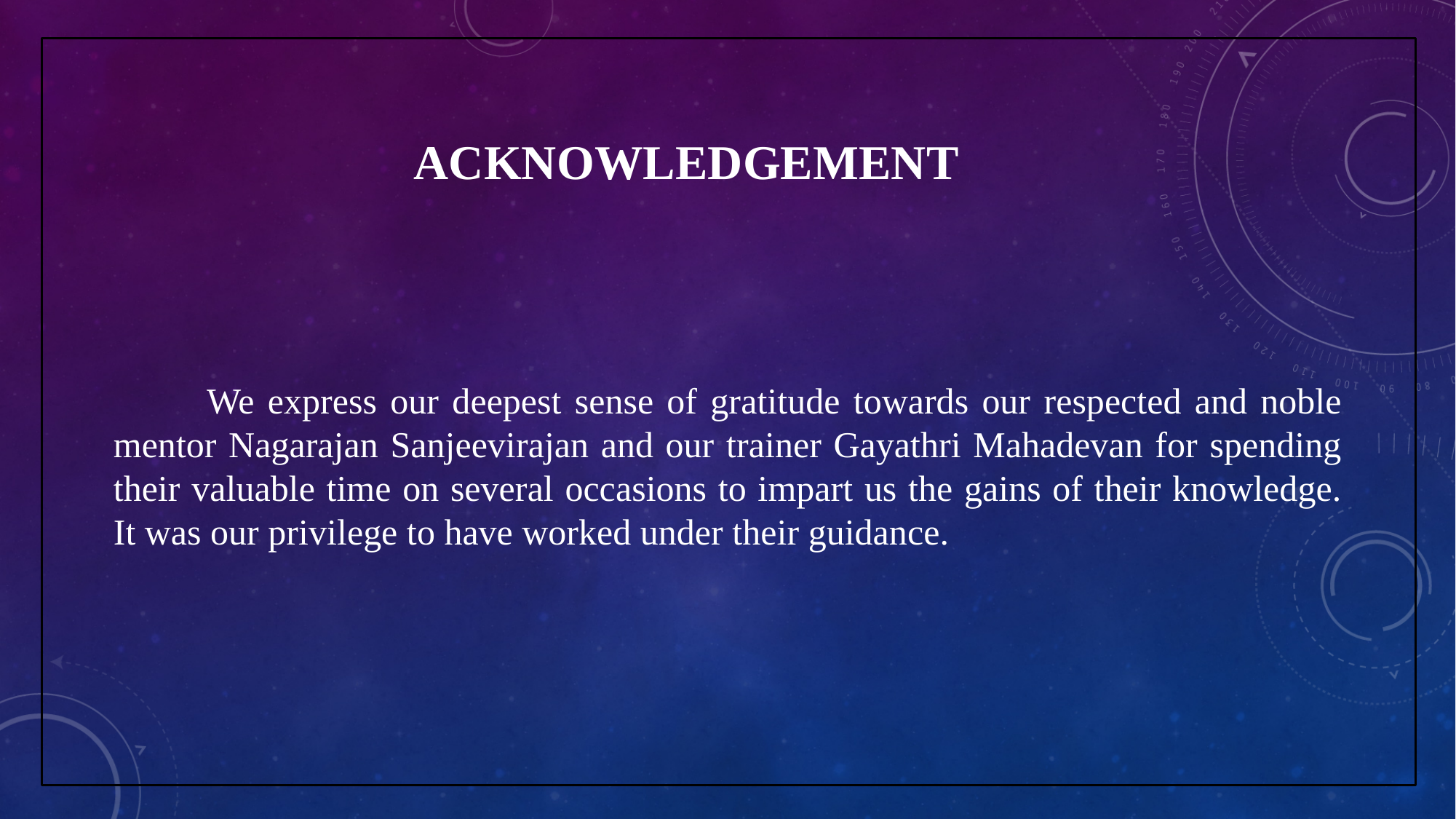

# ACKNOWLEDGEMENT
       We express our deepest sense of gratitude towards our respected and noble mentor Nagarajan Sanjeevirajan and our trainer Gayathri Mahadevan for spending their valuable time on several occasions to impart us the gains of their knowledge. It was our privilege to have worked under their guidance.